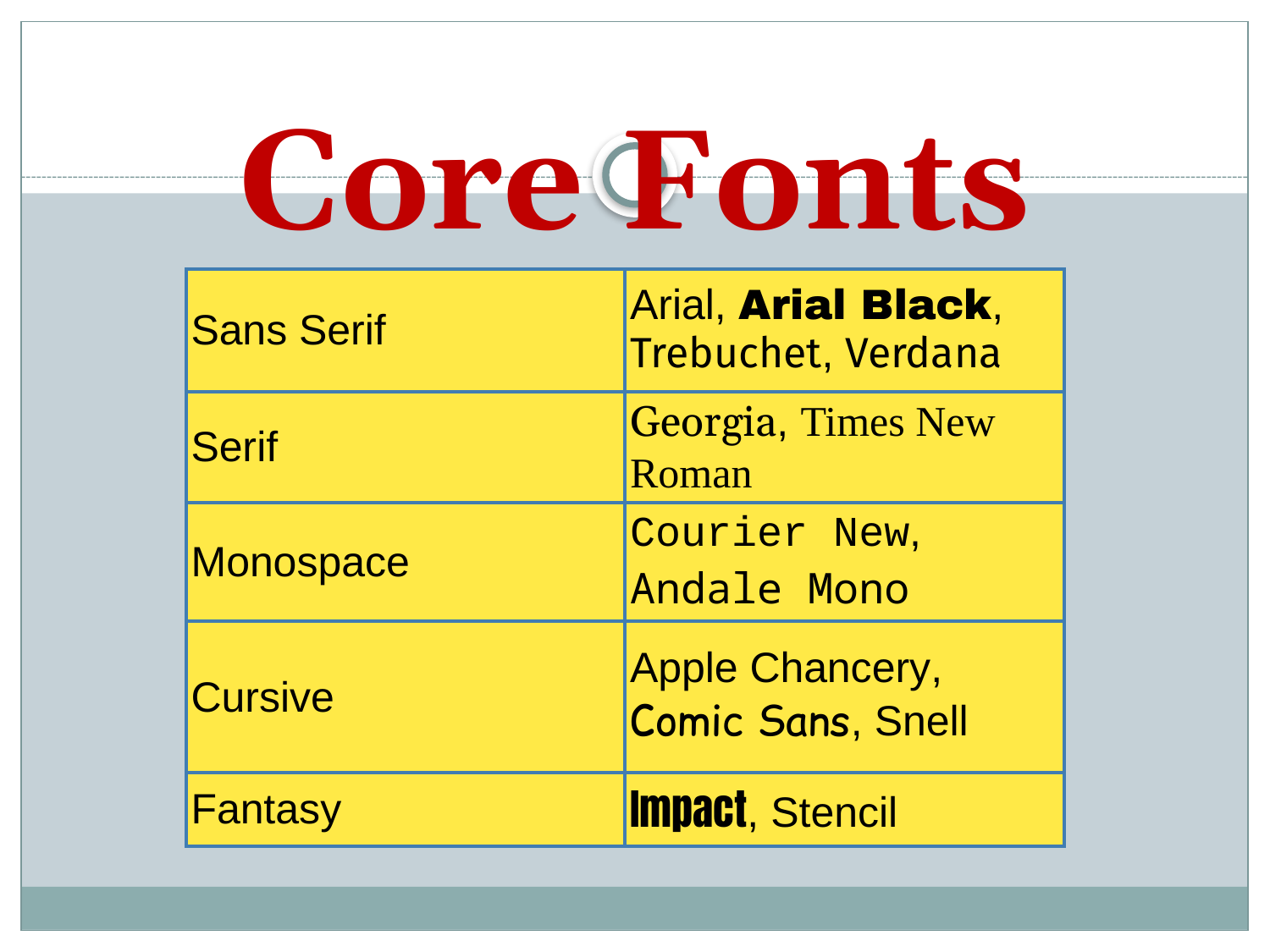

# Core Fonts
| Sans Serif | Arial, Arial Black, Trebuchet, Verdana |
| --- | --- |
| Serif | Georgia, Times New Roman |
| Monospace | Courier New, Andale Mono |
| Cursive | Apple Chancery, Comic Sans, Snell |
| Fantasy | Impact, Stencil |